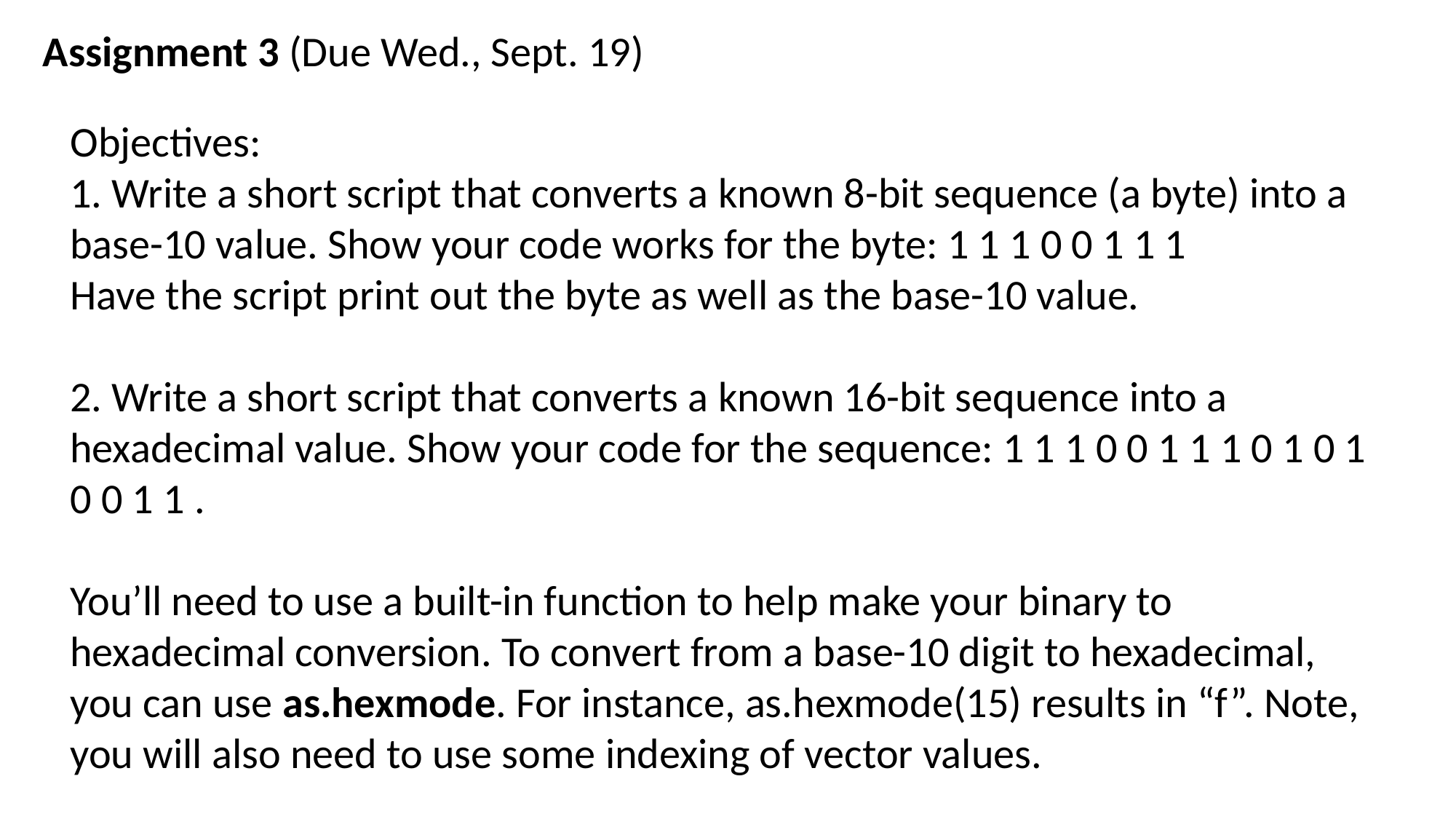

Assignment 3 (Due Wed., Sept. 19)
Objectives:
1. Write a short script that converts a known 8-bit sequence (a byte) into a base-10 value. Show your code works for the byte: 1 1 1 0 0 1 1 1
Have the script print out the byte as well as the base-10 value.

2. Write a short script that converts a known 16-bit sequence into a hexadecimal value. Show your code for the sequence: 1 1 1 0 0 1 1 1 0 1 0 1 0 0 1 1 .

You’ll need to use a built-in function to help make your binary to hexadecimal conversion. To convert from a base-10 digit to hexadecimal,  you can use as.hexmode. For instance, as.hexmode(15) results in “f”. Note, you will also need to use some indexing of vector values.